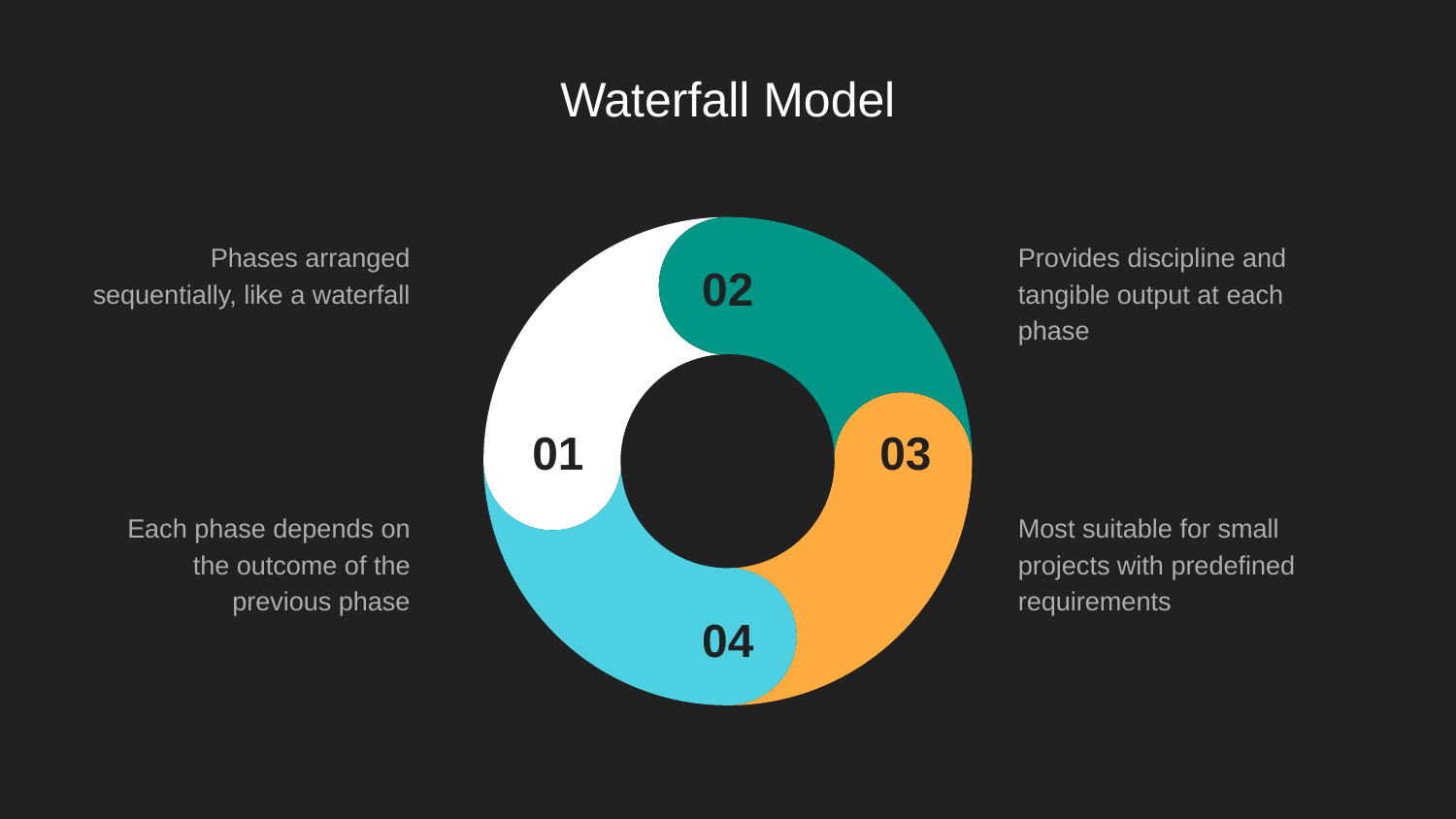

# Waterfall Model
Phases arranged sequentially, like a waterfall
Provides discipline and tangible output at each phase
Each phase depends on the outcome of the previous phase
Most suitable for small projects with predefined requirements